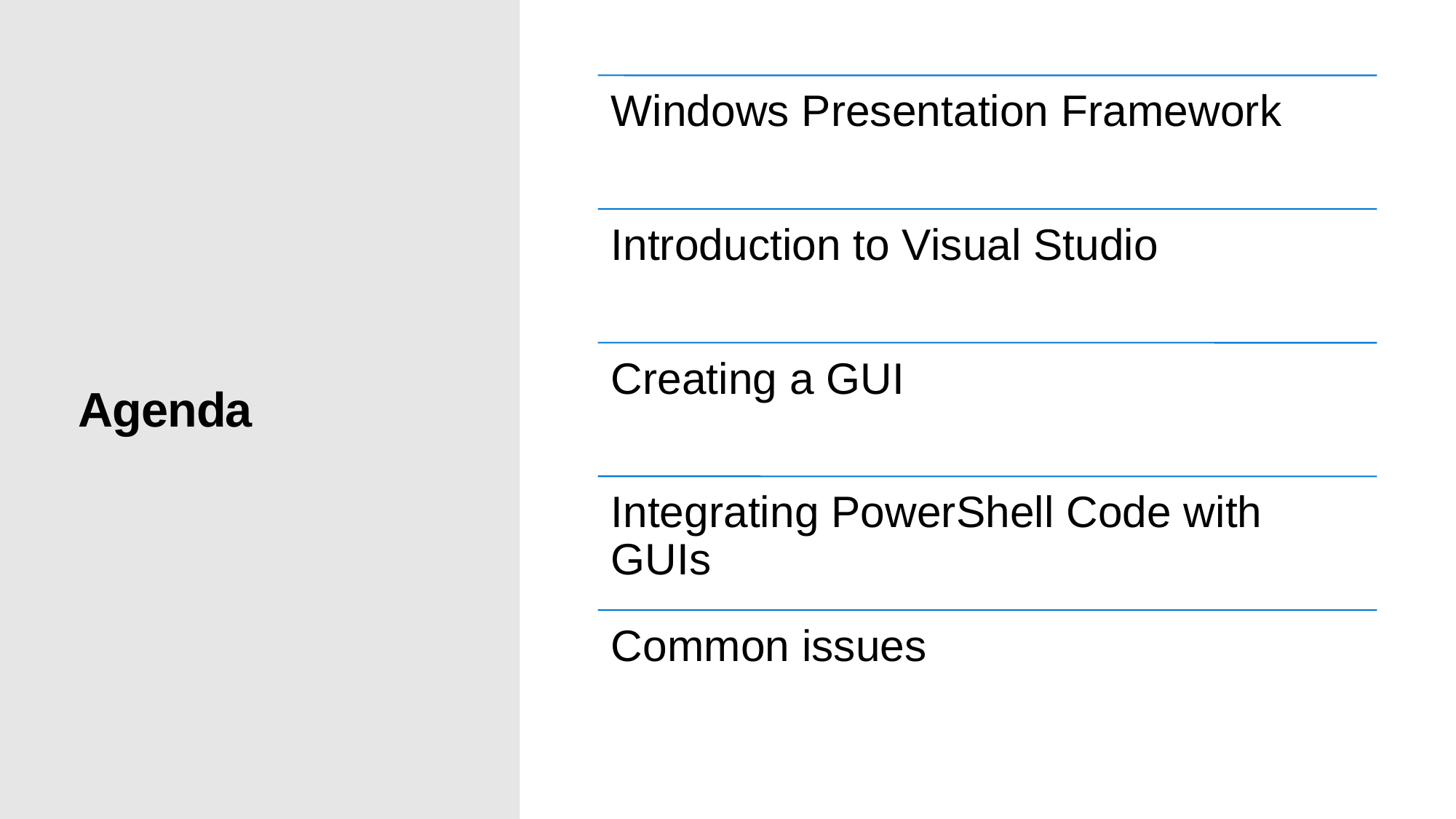

# Agenda
Windows Presentation Framework
Introduction to Visual Studio
Creating a GUI
Integrating PowerShell Code with GUIs
Common issues